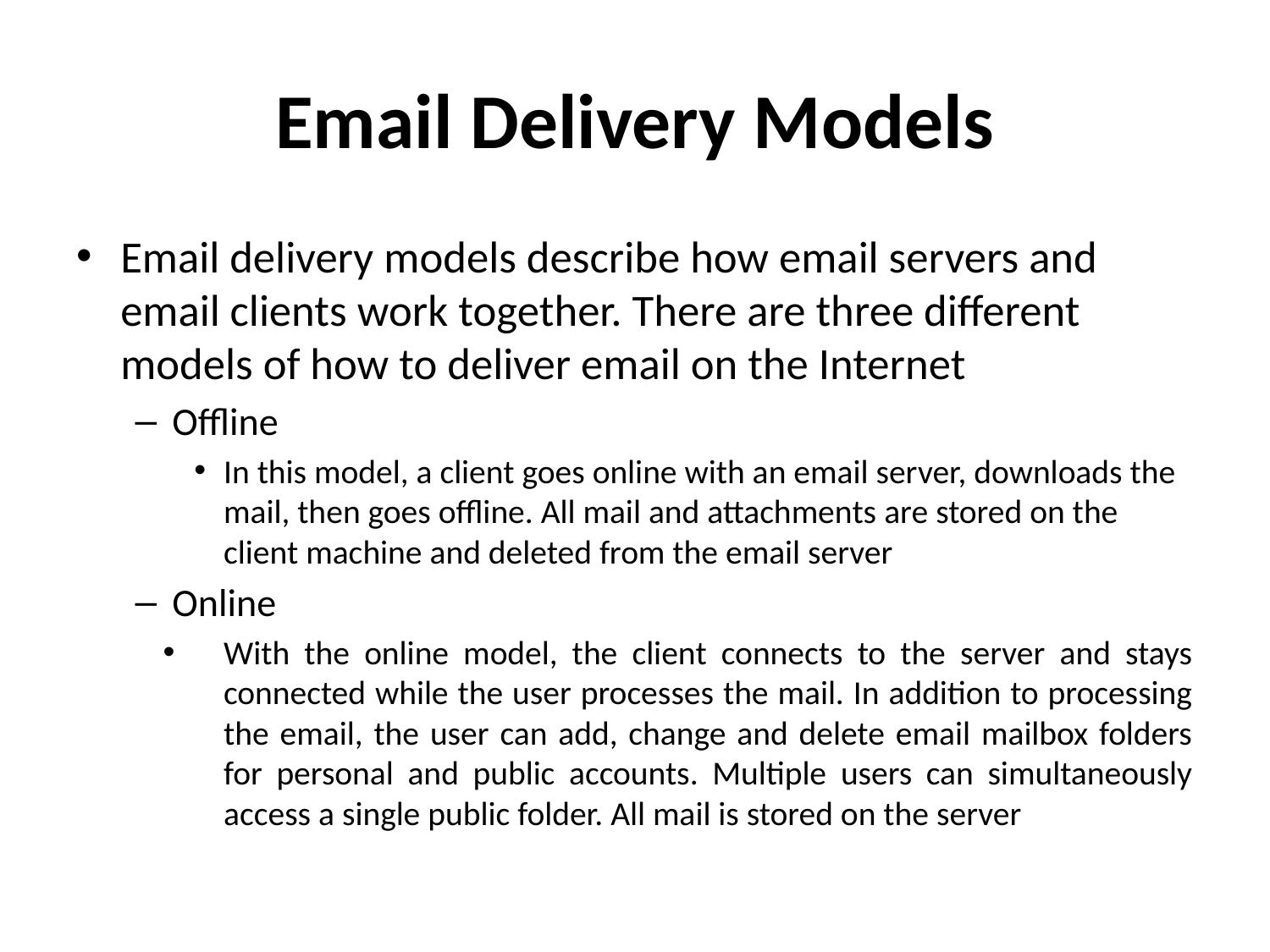

# Email Delivery Models
Email delivery models describe how email servers and email clients work together. There are three different models of how to deliver email on the Internet
Offline
In this model, a client goes online with an email server, downloads the mail, then goes offline. All mail and attachments are stored on the client machine and deleted from the email server
Online
With the online model, the client connects to the server and stays connected while the user processes the mail. In addition to processing the email, the user can add, change and delete email mailbox folders for personal and public accounts. Multiple users can simultaneously access a single public folder. All mail is stored on the server